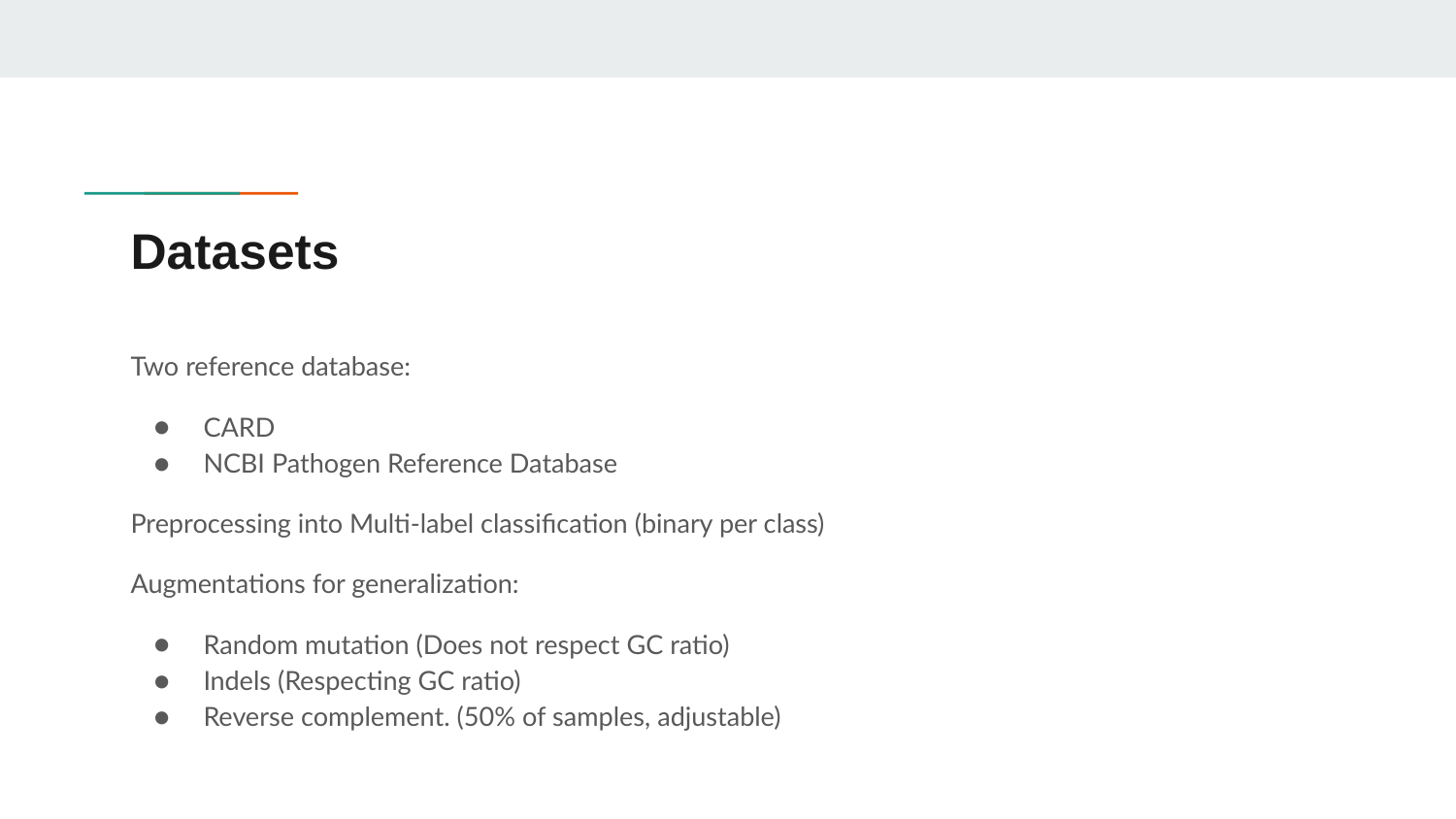

# Datasets
Two reference database:
CARD
NCBI Pathogen Reference Database
Preprocessing into Multi-label classification (binary per class)
Augmentations for generalization:
Random mutation (Does not respect GC ratio)
Indels (Respecting GC ratio)
Reverse complement. (50% of samples, adjustable)